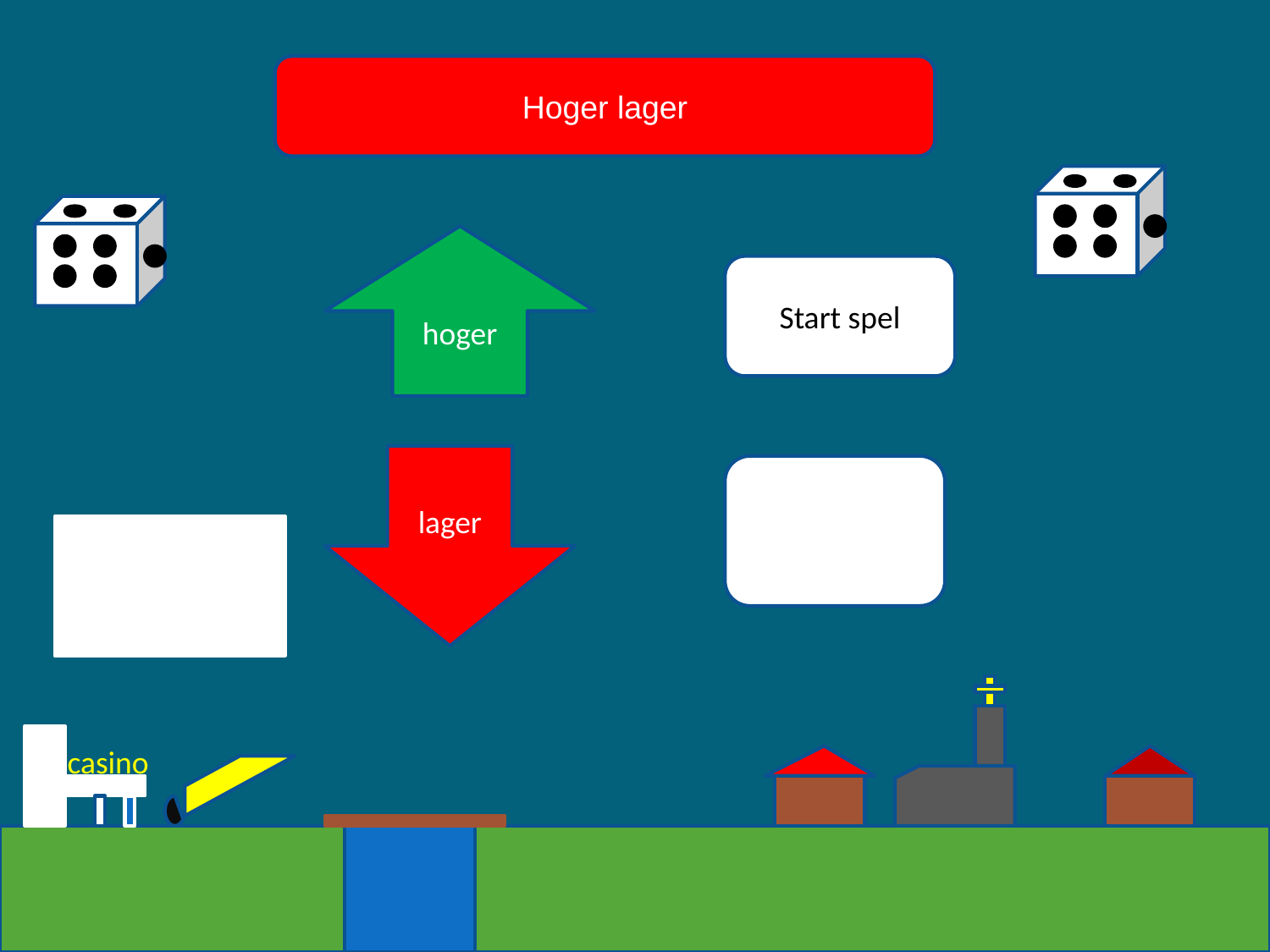

Hoger lager

hoger

Start spel

lager

casino

#